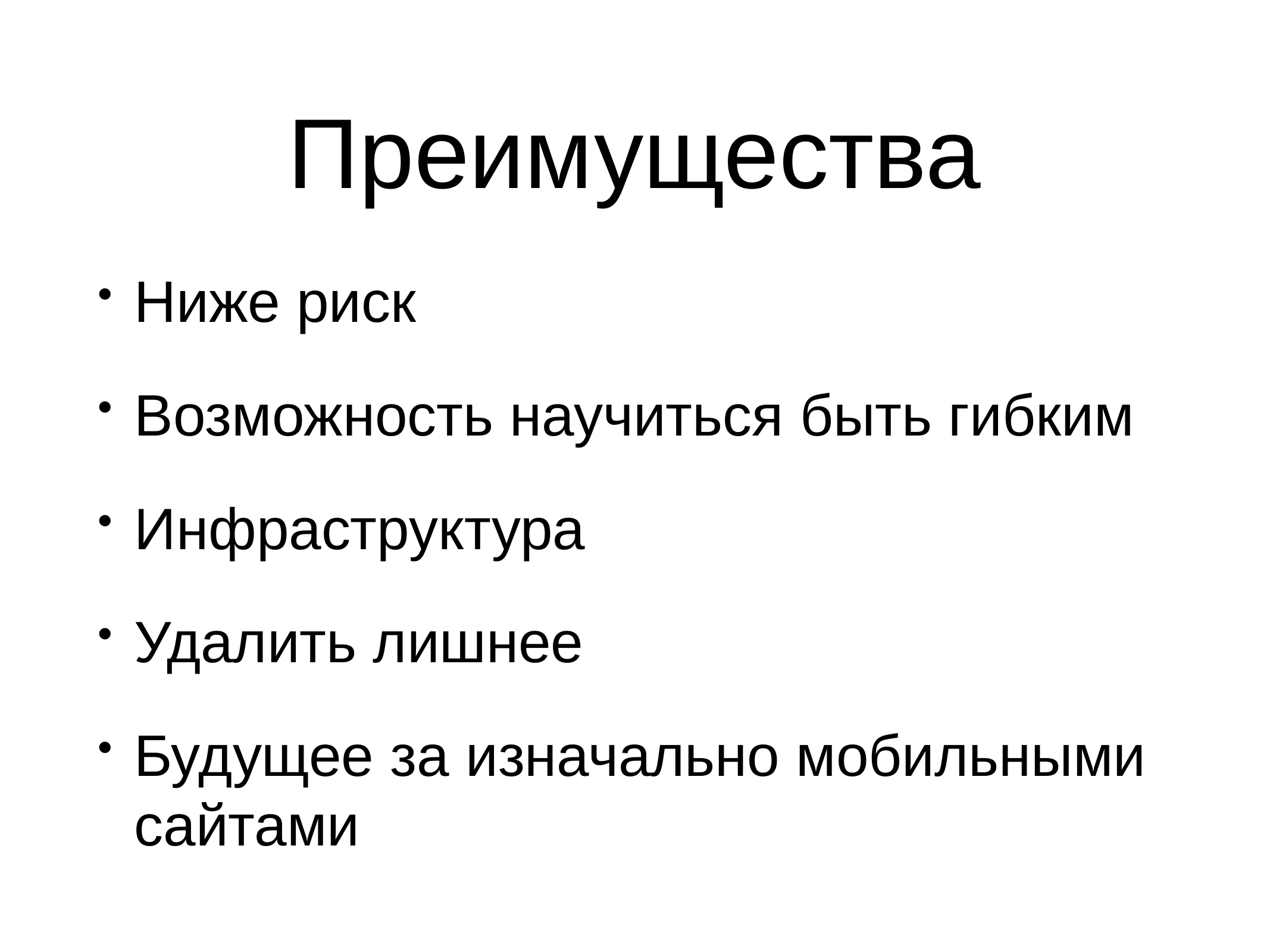

# Преимущества
Ниже риск
Возможность научиться быть гибким
Инфраструктура
Удалить лишнее
Будущее за изначально мобильными сайтами